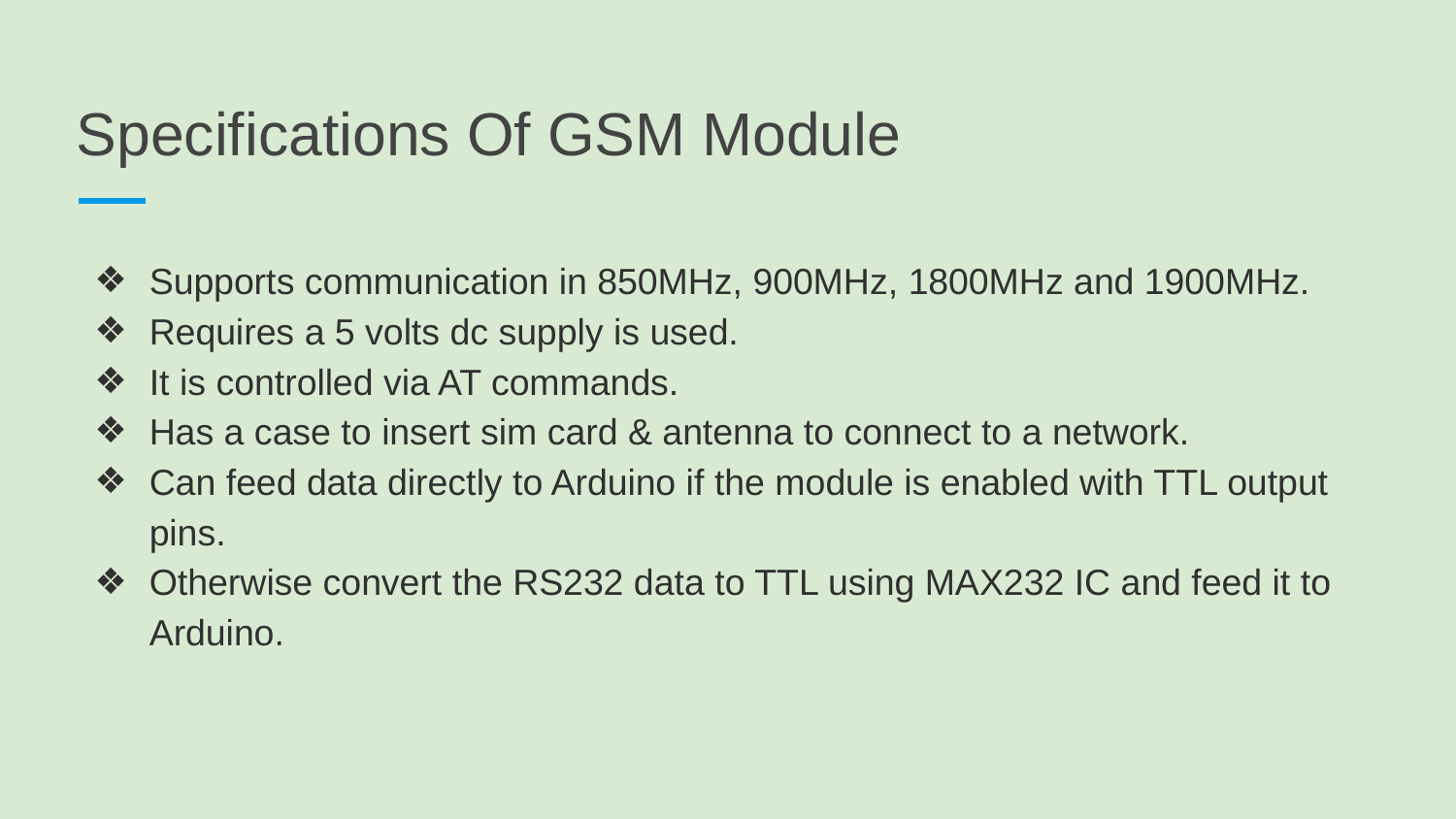

# Specifications Of GSM Module
Supports communication in 850MHz, 900MHz, 1800MHz and 1900MHz.
Requires a 5 volts dc supply is used.
It is controlled via AT commands.
Has a case to insert sim card & antenna to connect to a network.
Can feed data directly to Arduino if the module is enabled with TTL output pins.
Otherwise convert the RS232 data to TTL using MAX232 IC and feed it to Arduino.